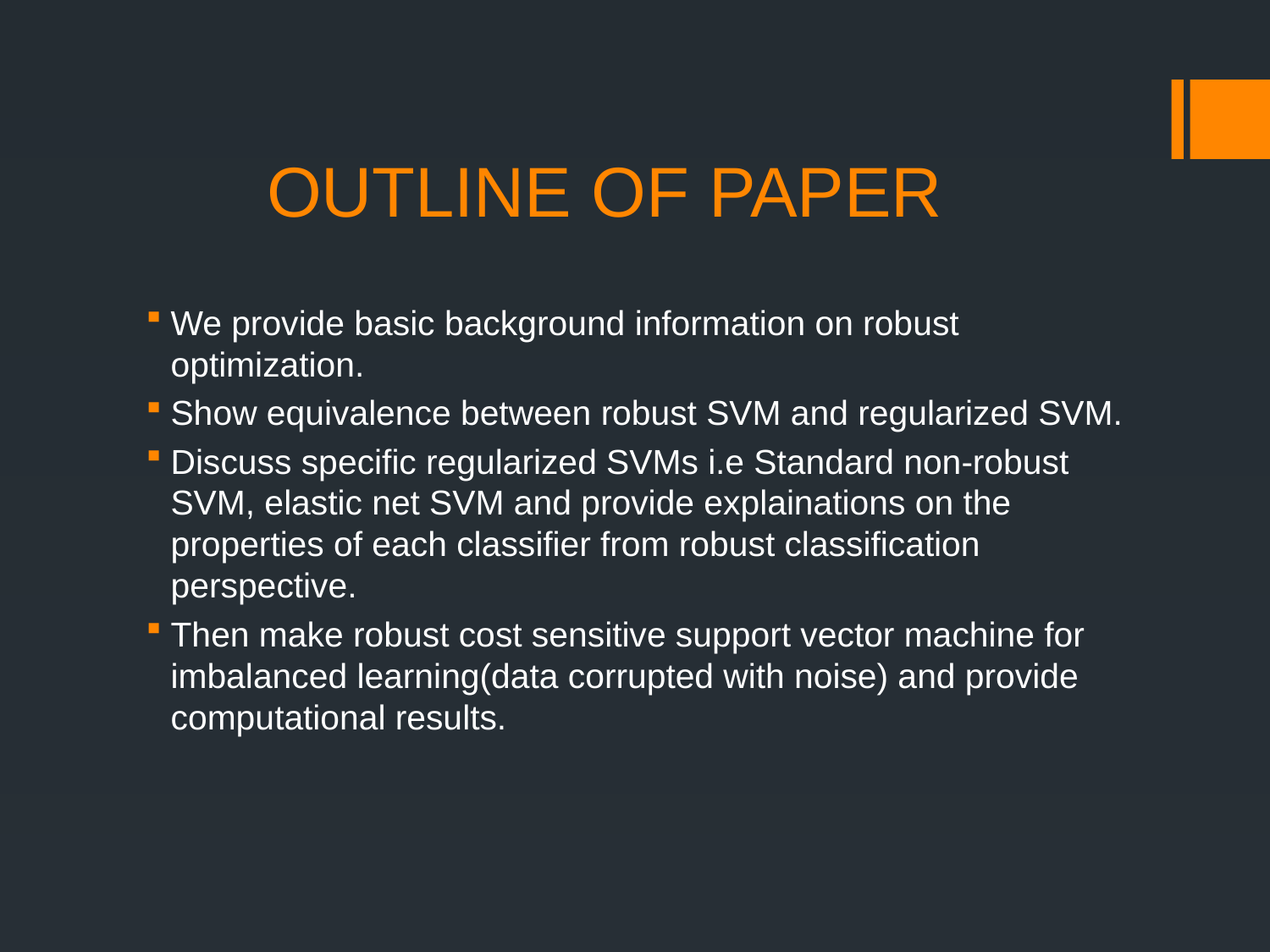

# OUTLINE OF PAPER
We provide basic background information on robust optimization.
Show equivalence between robust SVM and regularized SVM.
Discuss specific regularized SVMs i.e Standard non-robust SVM, elastic net SVM and provide explainations on the properties of each classifier from robust classification perspective.
Then make robust cost sensitive support vector machine for imbalanced learning(data corrupted with noise) and provide computational results.